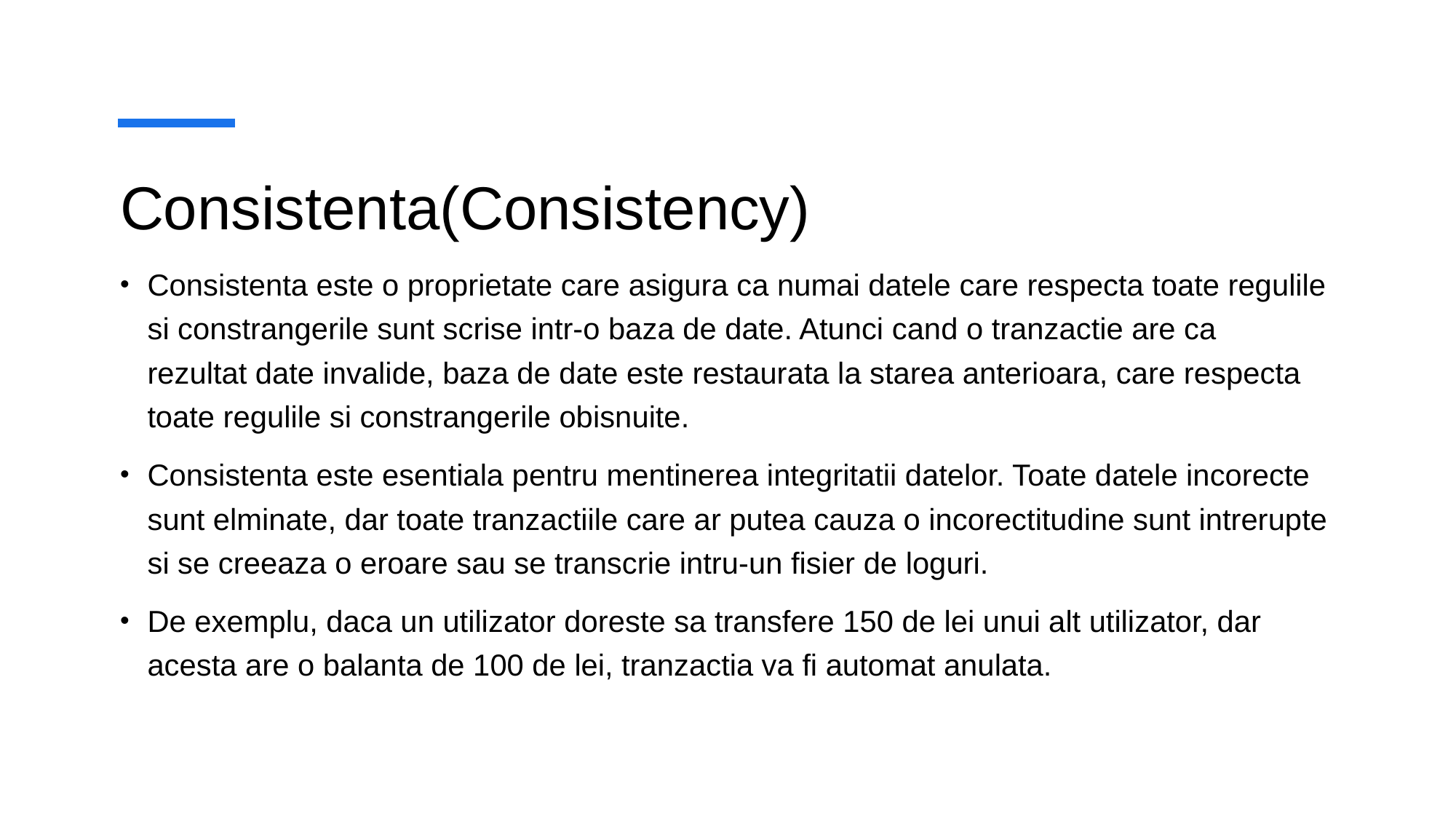

# Consistenta(Consistency)
Consistenta este o proprietate care asigura ca numai datele care respecta toate regulile si constrangerile sunt scrise intr-o baza de date. Atunci cand o tranzactie are ca rezultat date invalide, baza de date este restaurata la starea anterioara, care respecta toate regulile si constrangerile obisnuite.
Consistenta este esentiala pentru mentinerea integritatii datelor. Toate datele incorecte sunt elminate, dar toate tranzactiile care ar putea cauza o incorectitudine sunt intrerupte si se creeaza o eroare sau se transcrie intru-un fisier de loguri.
De exemplu, daca un utilizator doreste sa transfere 150 de lei unui alt utilizator, dar acesta are o balanta de 100 de lei, tranzactia va fi automat anulata.